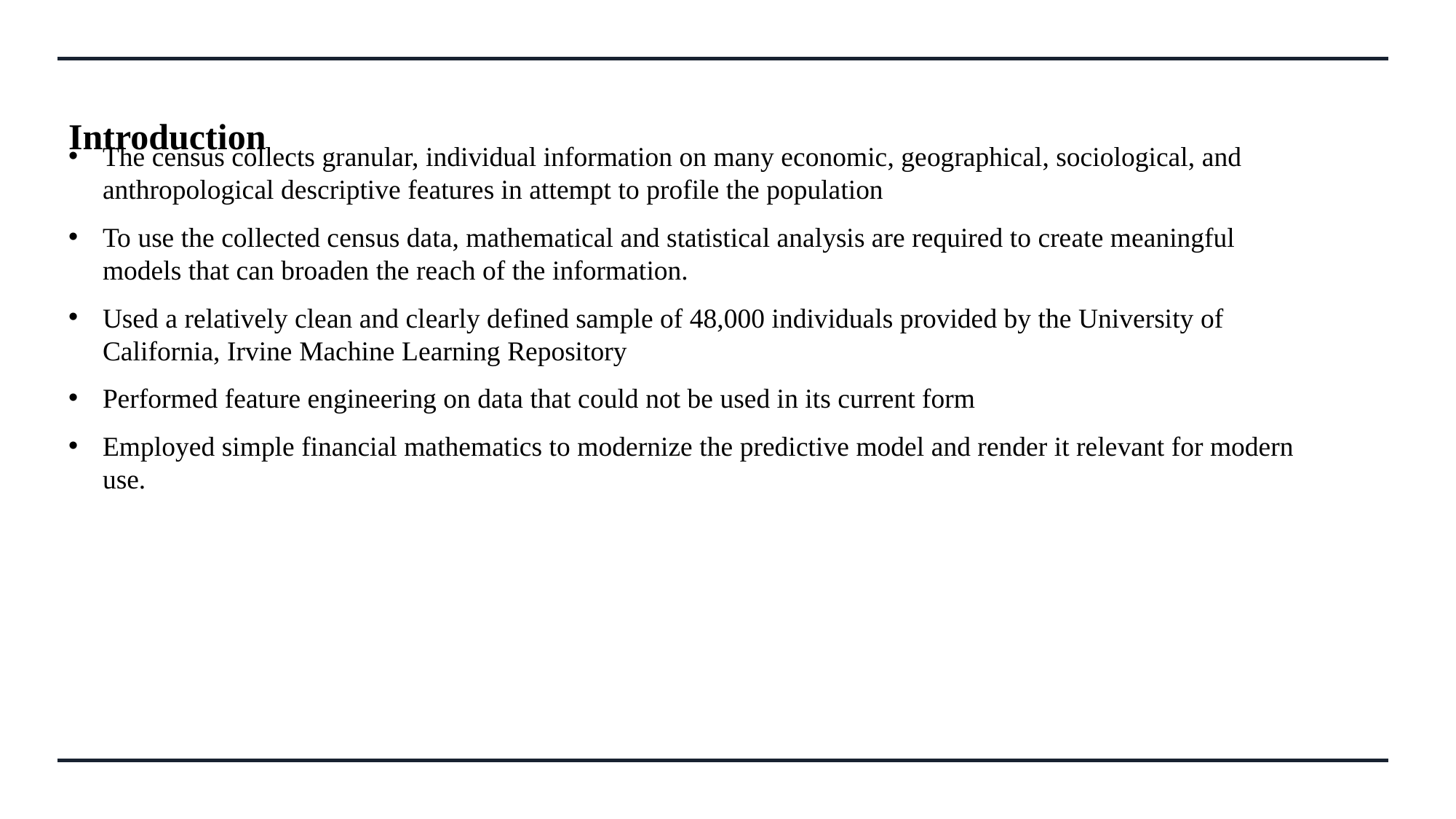

# Introduction
The census collects granular, individual information on many economic, geographical, sociological, and anthropological descriptive features in attempt to profile the population
To use the collected census data, mathematical and statistical analysis are required to create meaningful models that can broaden the reach of the information.
Used a relatively clean and clearly defined sample of 48,000 individuals provided by the University of California, Irvine Machine Learning Repository
Performed feature engineering on data that could not be used in its current form
Employed simple financial mathematics to modernize the predictive model and render it relevant for modern use.